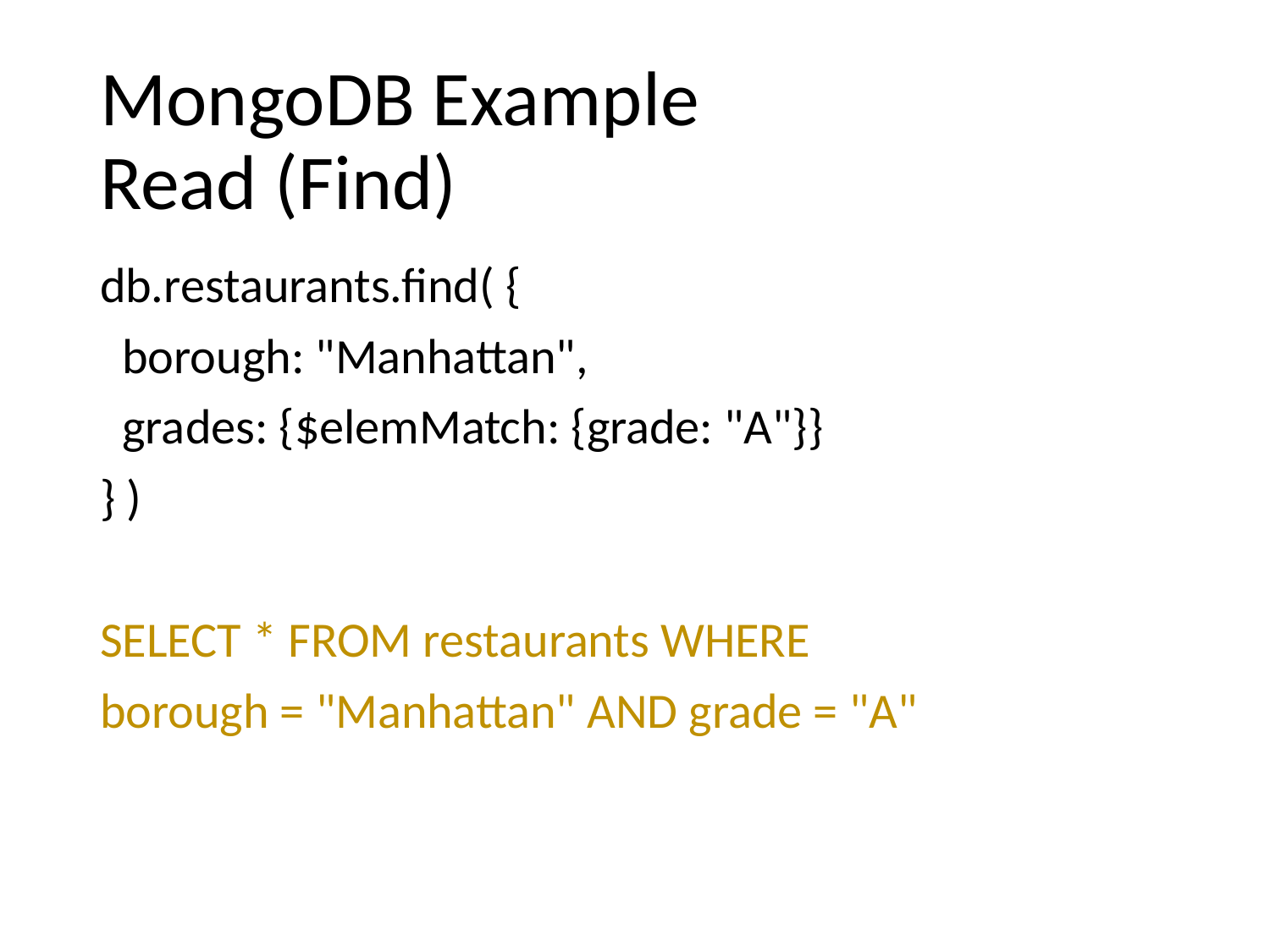

# MongoDB Example Read (Find)
db.restaurants.find( {
  borough: "Manhattan",
  grades: {$elemMatch: {grade: "A"}}
} )

SELECT * FROM restaurants WHERE
borough = "Manhattan" AND grade = "A"